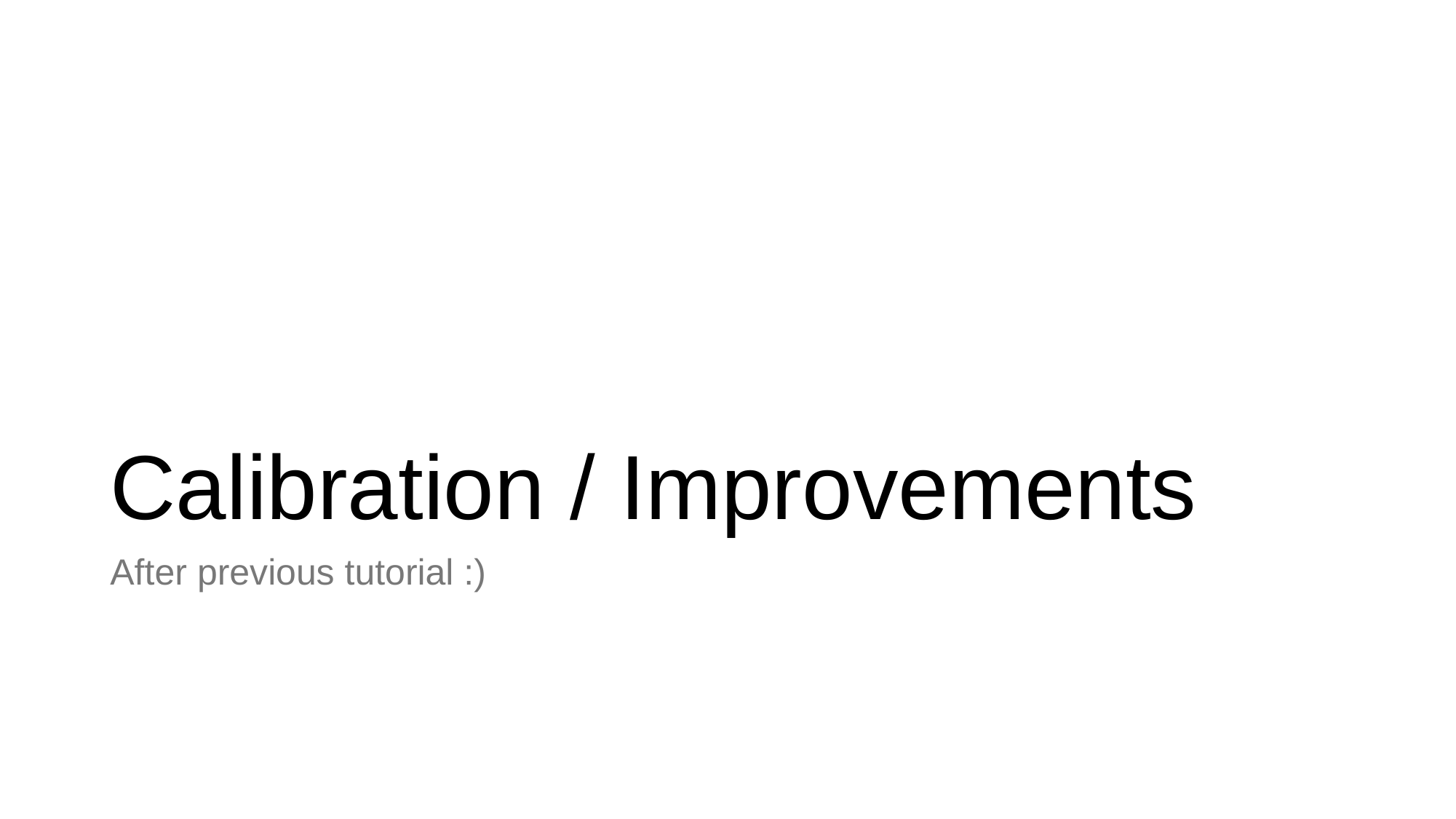

# Calibration / Improvements
After previous tutorial :)